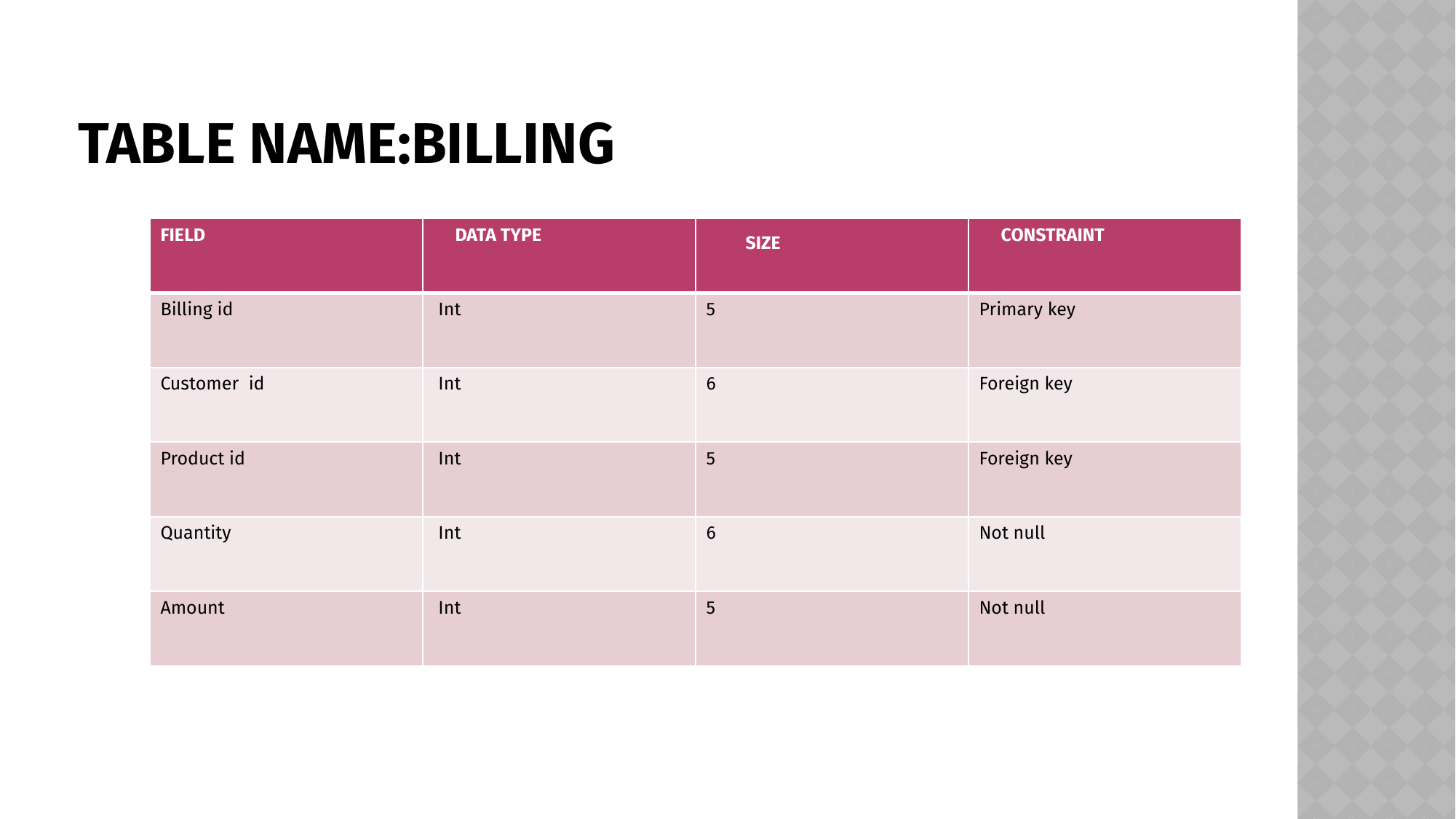

# TABLE NAME:BILLING
| FIELD | DATA TYPE | SIZE | CONSTRAINT |
| --- | --- | --- | --- |
| Billing id | Int | 5 | Primary key |
| Customer id | Int | 6 | Foreign key |
| Product id | Int | 5 | Foreign key |
| Quantity | Int | 6 | Not null |
| Amount | Int | 5 | Not null |